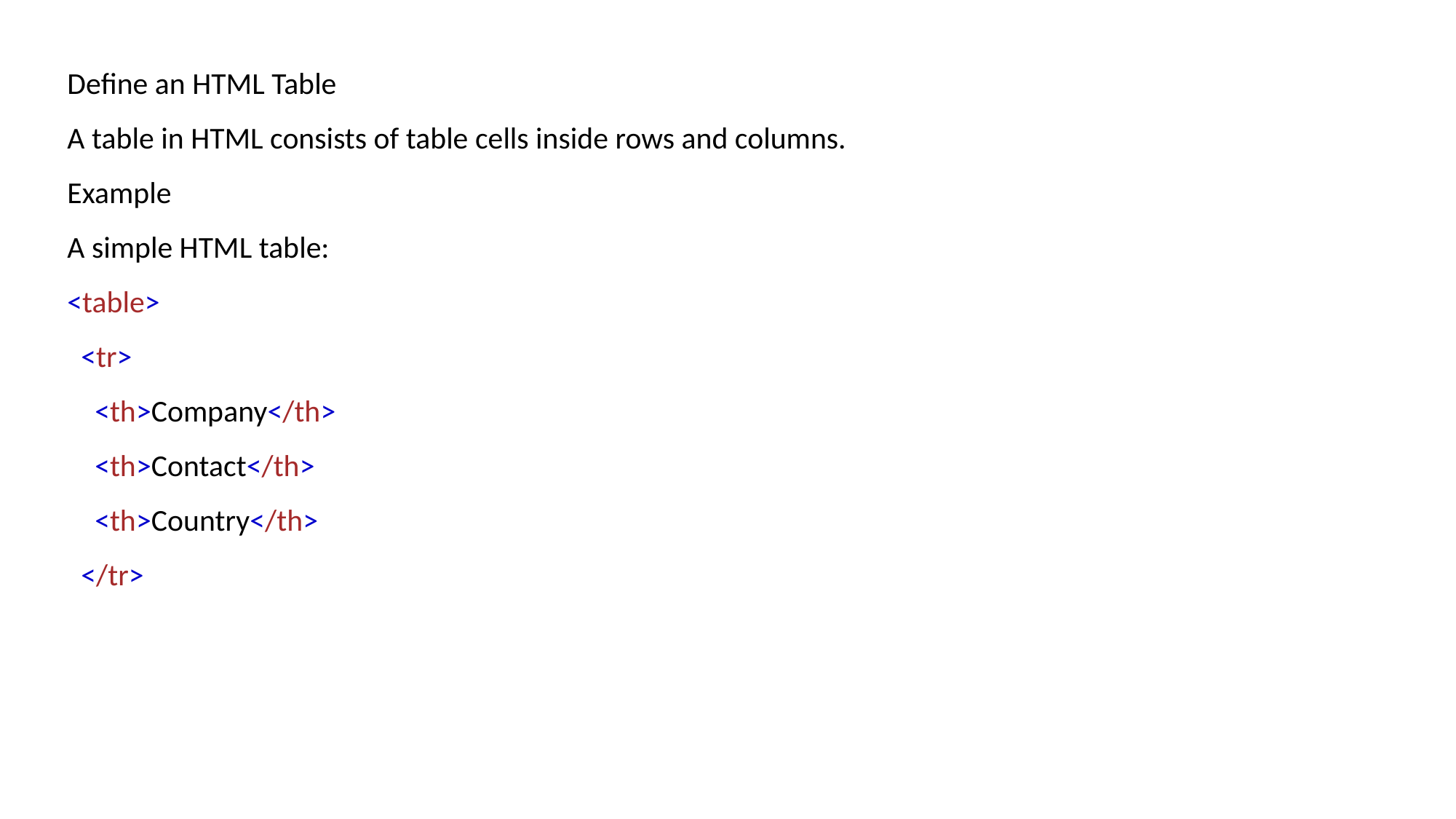

Define an HTML Table
A table in HTML consists of table cells inside rows and columns.
Example
A simple HTML table:
<table>
  <tr>
    <th>Company</th>
    <th>Contact</th>
    <th>Country</th>
  </tr>